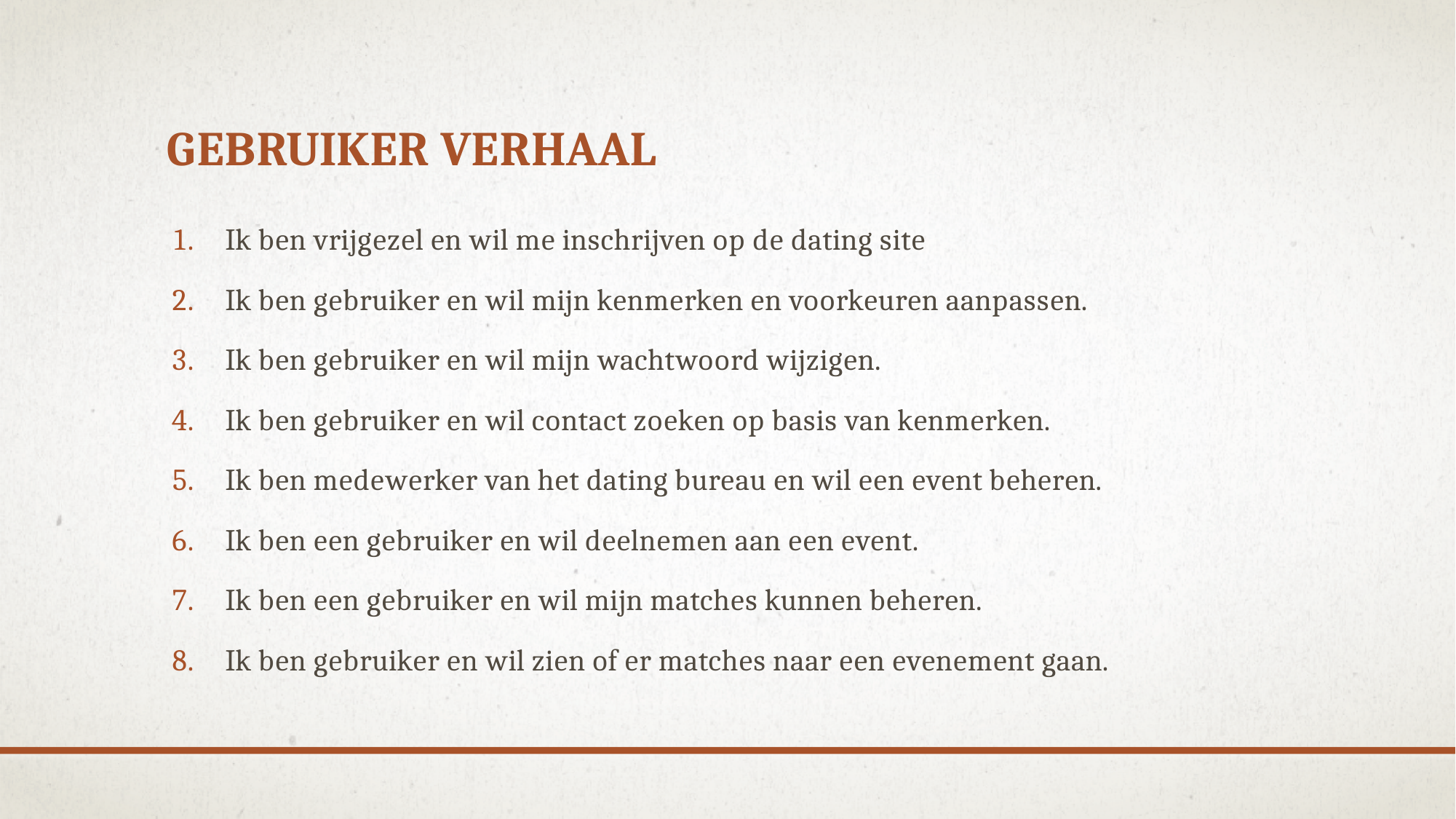

# Gebruiker verhaal
Ik ben vrijgezel en wil me inschrijven op de dating site
Ik ben gebruiker en wil mijn kenmerken en voorkeuren aanpassen.
Ik ben gebruiker en wil mijn wachtwoord wijzigen.
Ik ben gebruiker en wil contact zoeken op basis van kenmerken.
Ik ben medewerker van het dating bureau en wil een event beheren.
Ik ben een gebruiker en wil deelnemen aan een event.
Ik ben een gebruiker en wil mijn matches kunnen beheren.
Ik ben gebruiker en wil zien of er matches naar een evenement gaan.